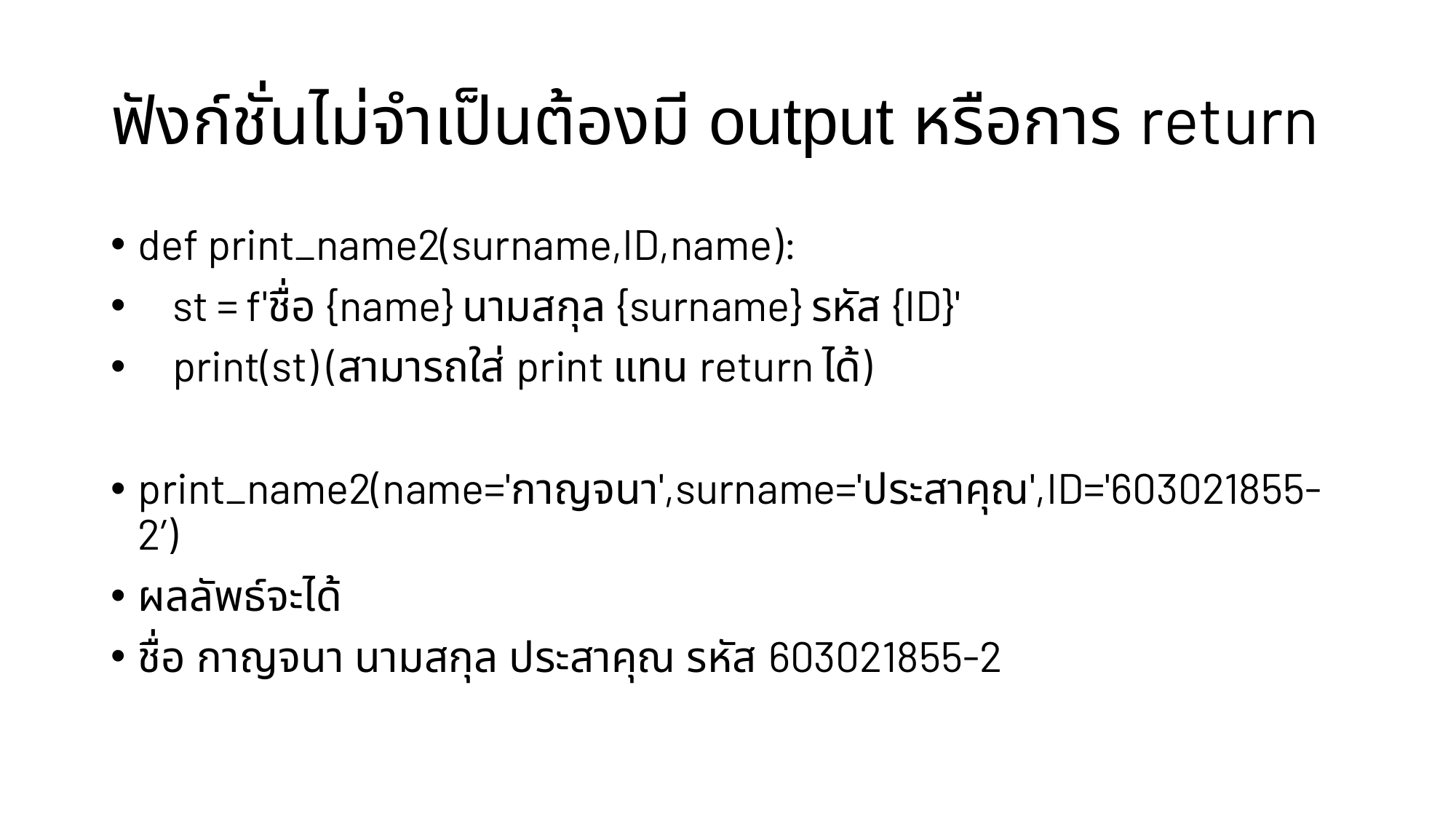

# ฟังก์ชั่นไม่จำเป็นต้องมี output หรือการ return
def print_name2(surname,ID,name):
    st = f'ชื่อ {name} นามสกุล {surname} รหัส {ID}'
    print(st) (สามารถใส่ print แทน return ได้)

print_name2(name='กาญจนา',surname='ประสาคุณ',ID='603021855-2’)
ผลลัพธ์จะได้
ชื่อ กาญจนา นามสกุล ประสาคุณ รหัส 603021855-2